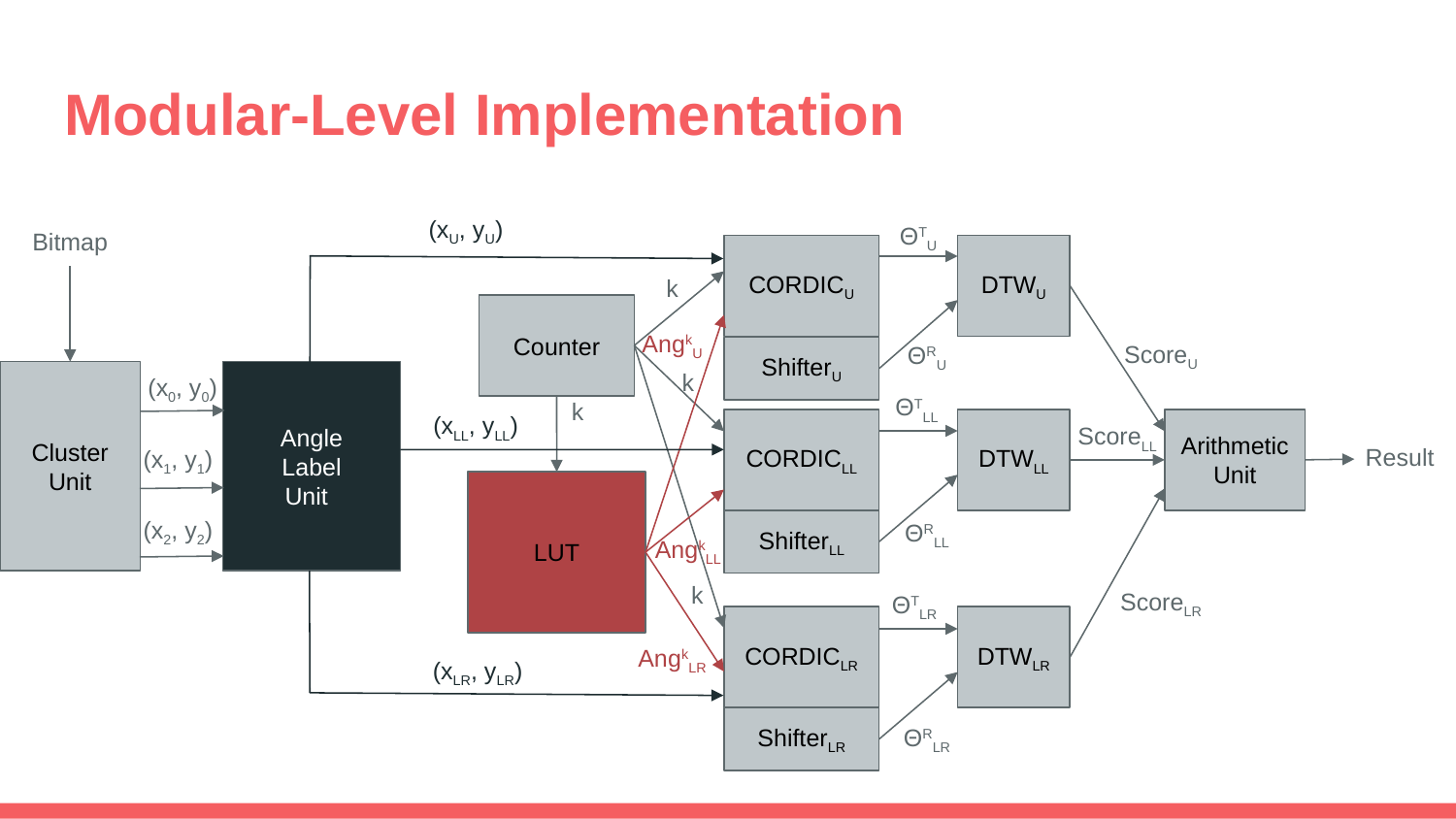

# Modular-Level Implementation
(xU, yU)
ΘTU
Bitmap
CORDICU
DTWU
k

Counter
AngkU
ScoreU
ΘRU
ShifterU
k

(x0, y0)
Cluster
Unit
Angle
Label
       Unit
ΘTLL
k

(xLL, yLL)
ScoreLL
CORDICLL
DTWLL
Arithmetic Unit
Result
(x1, y1)
LUT
(x2, y2)
ΘRLL
ShifterLL
AngkLL
k

ScoreLR
ΘTLR
CORDICLR
DTWLR
AngkLR
(xLR, yLR)
ShifterLR
ΘRLR